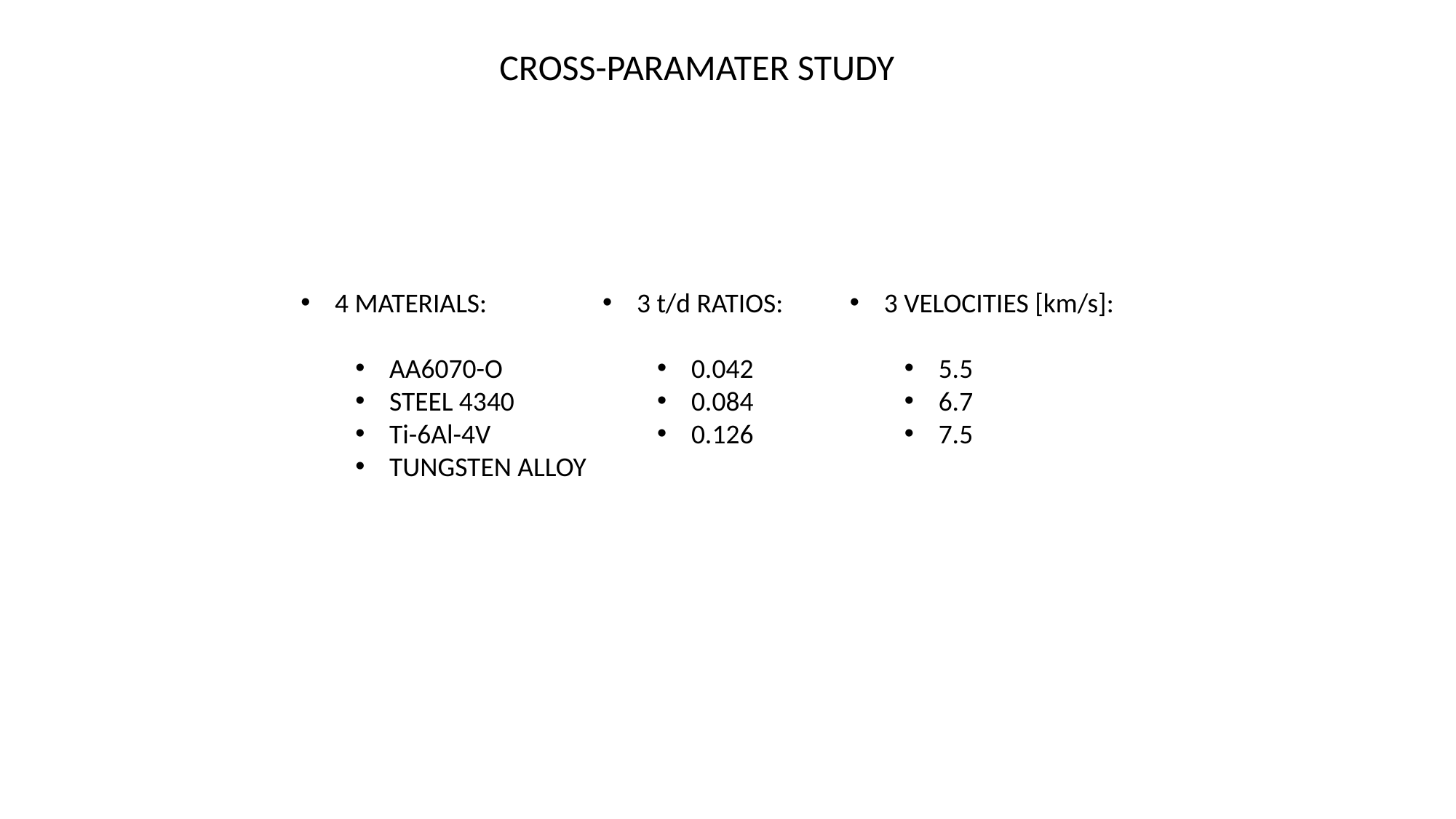

CROSS-PARAMATER STUDY
3 t/d RATIOS:

0.042
0.084
0.126
3 VELOCITIES [km/s]:

5.5
6.7
7.5
4 MATERIALS:

AA6070-O
STEEL 4340
Ti-6Al-4V
TUNGSTEN ALLOY